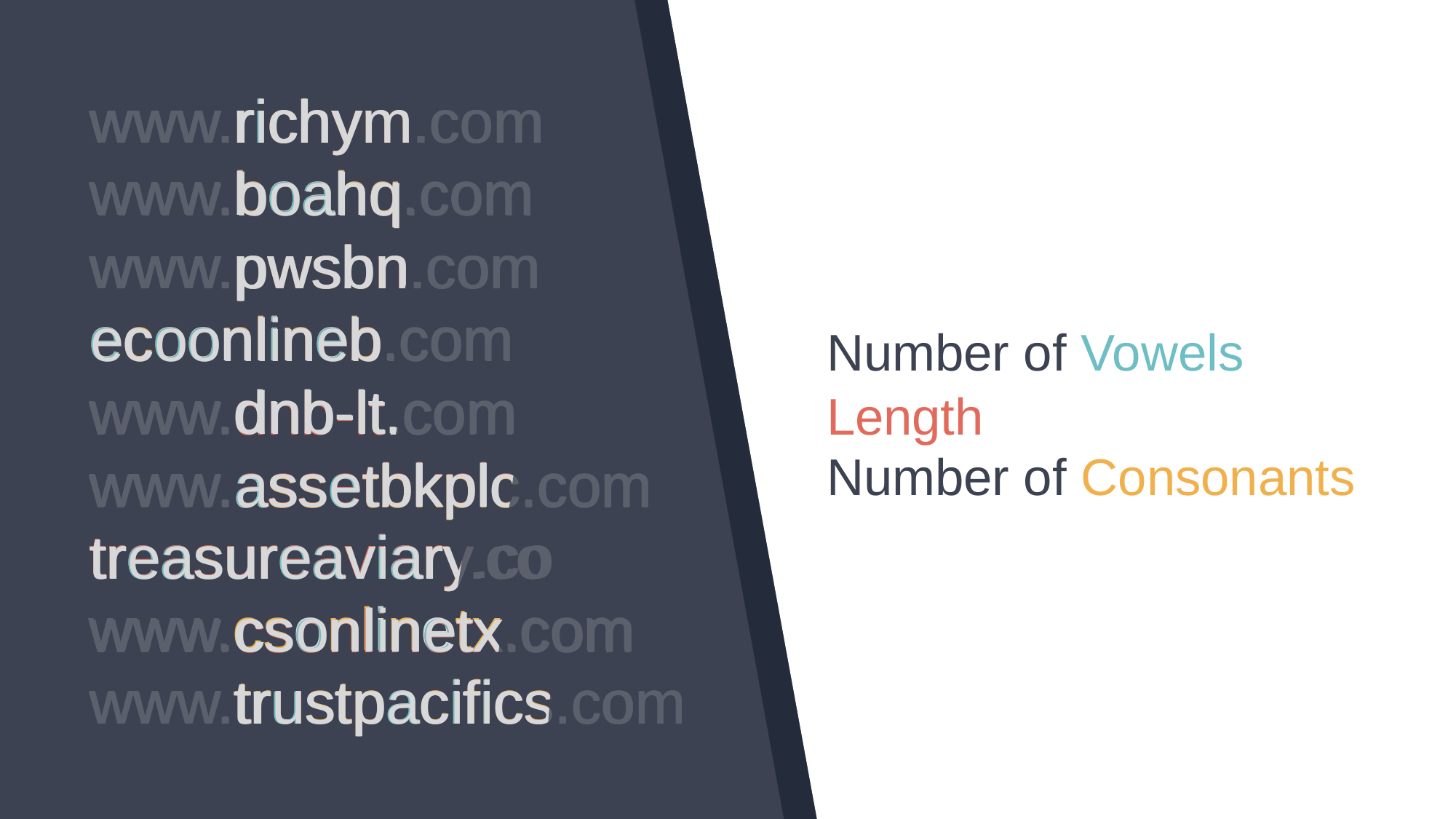

www.richym.com
www.richym.com
www.richym.com
www.richym.com
www.boahq.com
www.boahq.com
www.boahq.com
www.boahq.com
www.pwsbn.com
www.pwsbn.com
www.pwsbn.com
www.pwsbn.com
ecoonlineb.com
ecoonlineb.com
ecoonlineb.com
ecoonlineb.com
Number of Vowels
www.dnb-lt.com
www.dnb-lt.com
www.dnb-lt.com
www.dnb-lt.com
Length
Number of Consonants
www.assetbkplc.com
www.assetbkplc.com
www.assetbkplc.com
www.assetbkplc.com
treasureaviary.co
treasureaviary.co
treasureaviary.co
treasureaviary.co
www.csonlinetx.com
www.csonlinetx.com
www.csonlinetx.com
www.csonlinetx.com
www.trustpacifics.com
www.trustpacifics.com
www.trustpacifics.com
www.trustpacifics.com